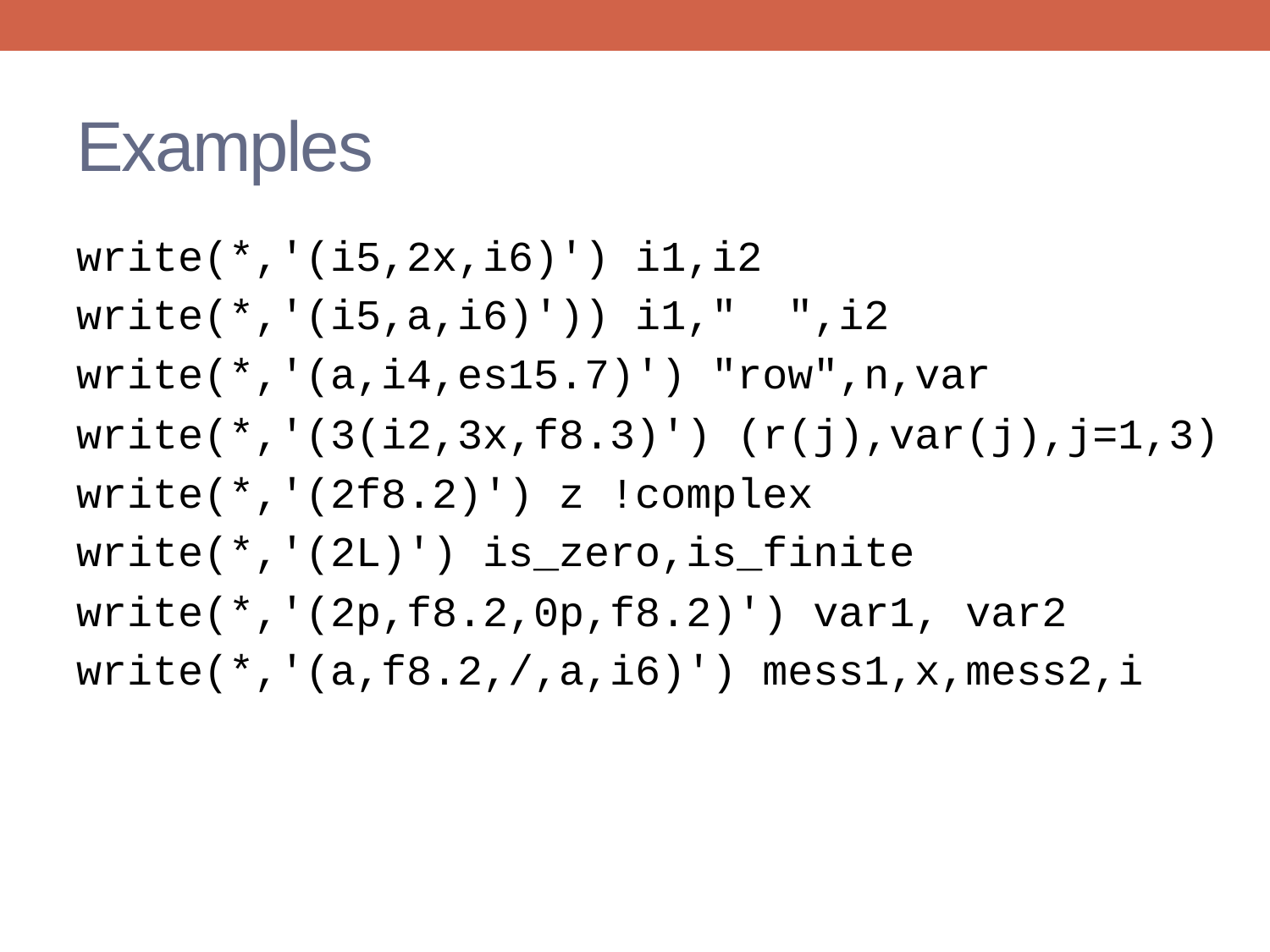

# Examples
write(*,'(i5,2x,i6)') i1,i2
write(*,'(i5,a,i6)')) i1,"  ",i2
write(*,'(a,i4,es15.7)') "row",n,var
write(*,'(3(i2,3x,f8.3)') (r(j),var(j),j=1,3)
write(*,'(2f8.2)') z !complex
write(*,'(2L)') is_zero,is_finite
write(*,'(2p,f8.2,0p,f8.2)') var1, var2
write(*,'(a,f8.2,/,a,i6)') mess1,x,mess2,i